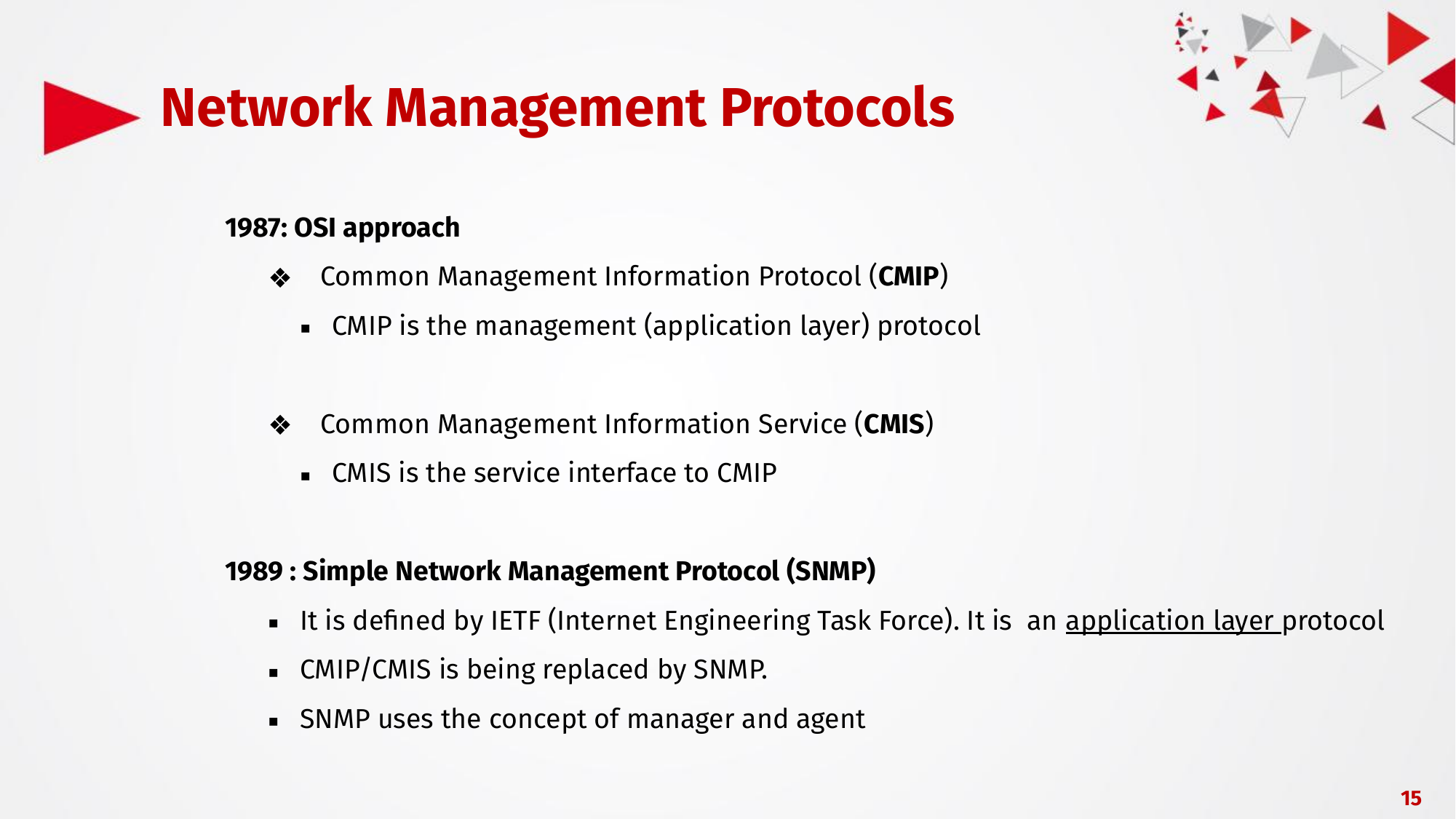

# Network Management Protocols
1987: OSI approach
Common Management Information Protocol (CMIP)
CMIP is the management (application layer) protocol

Common Management Information Service (CMIS)
CMIS is the service interface to CMIP

1989 : Simple Network Management Protocol (SNMP)
It is defined by IETF (Internet Engineering Task Force). It is  an application layer protocol
CMIP/CMIS is being replaced by SNMP.
SNMP uses the concept of manager and agent
15